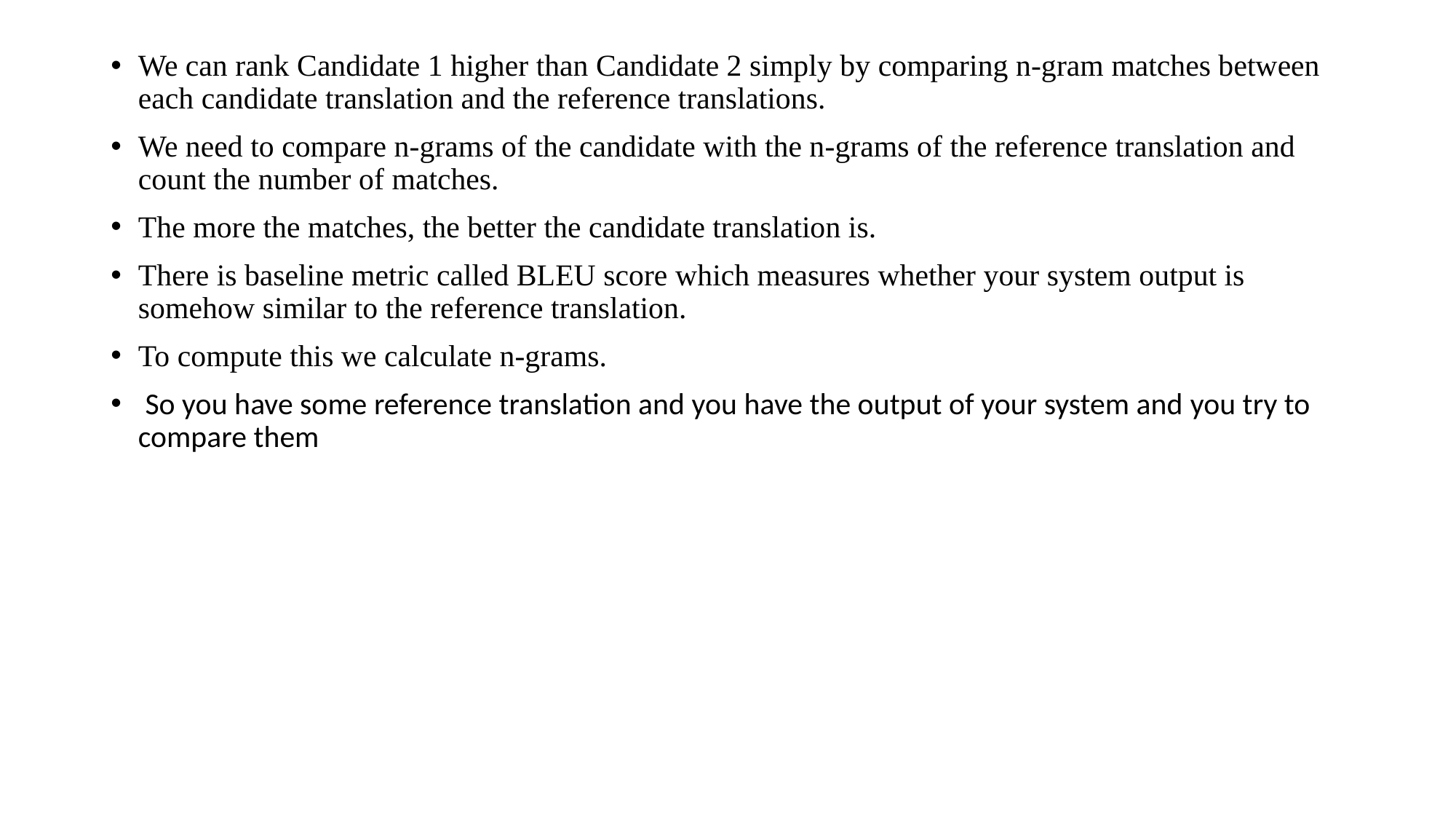

We can rank Candidate 1 higher than Candidate 2 simply by comparing n-gram matches between each candidate translation and the reference translations.
We need to compare n-grams of the candidate with the n-grams of the reference translation and count the number of matches.
The more the matches, the better the candidate translation is.
There is baseline metric called BLEU score which measures whether your system output is somehow similar to the reference translation.
To compute this we calculate n-grams.
 So you have some reference translation and you have the output of your system and you try to compare them